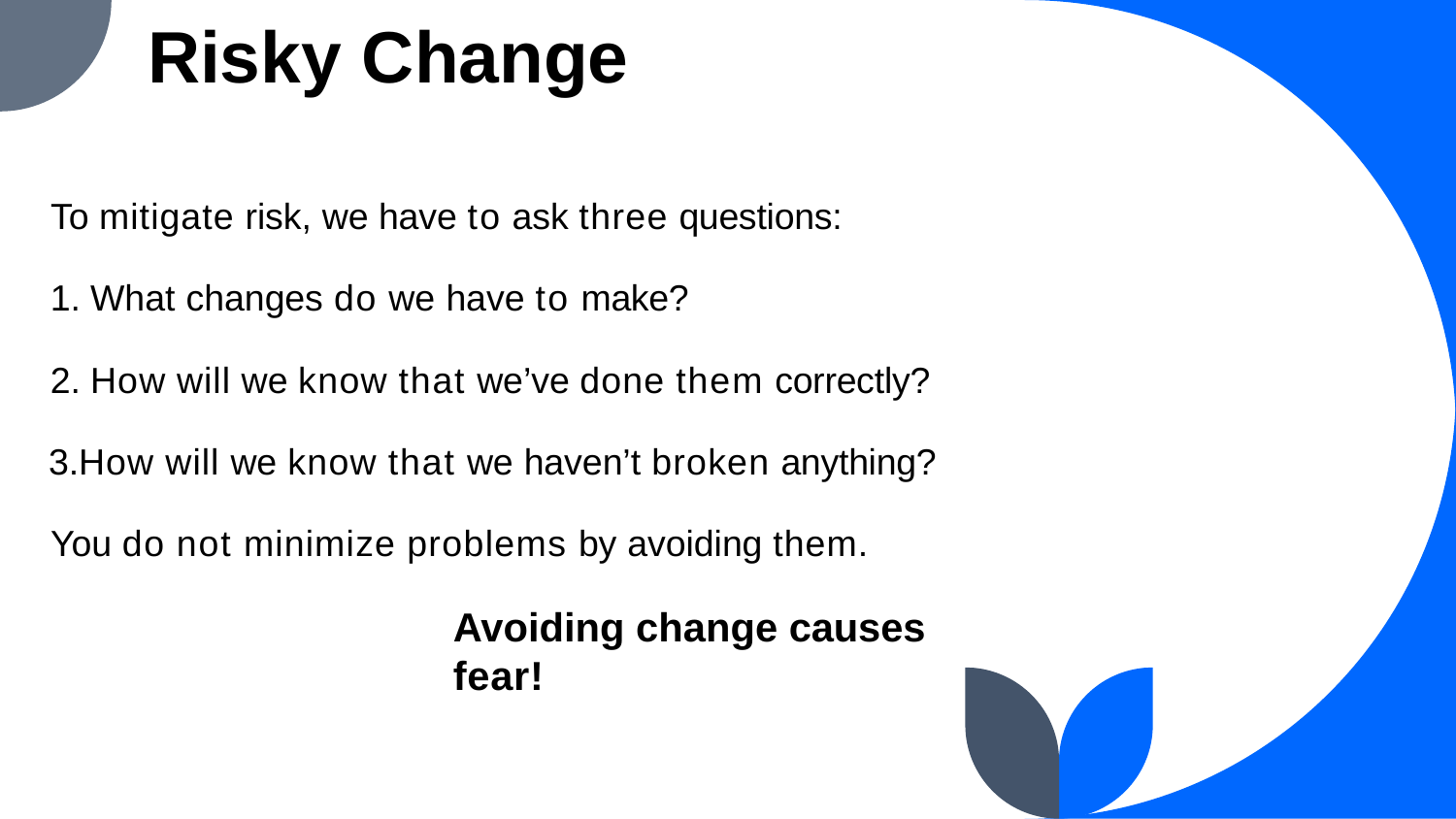

Risky Change
To mitigate risk, we have to ask three questions:
What changes do we have to make?
How will we know that we’ve done them correctly?
How will we know that we haven’t broken anything? You do not minimize problems by avoiding them.
Avoiding change causes fear!